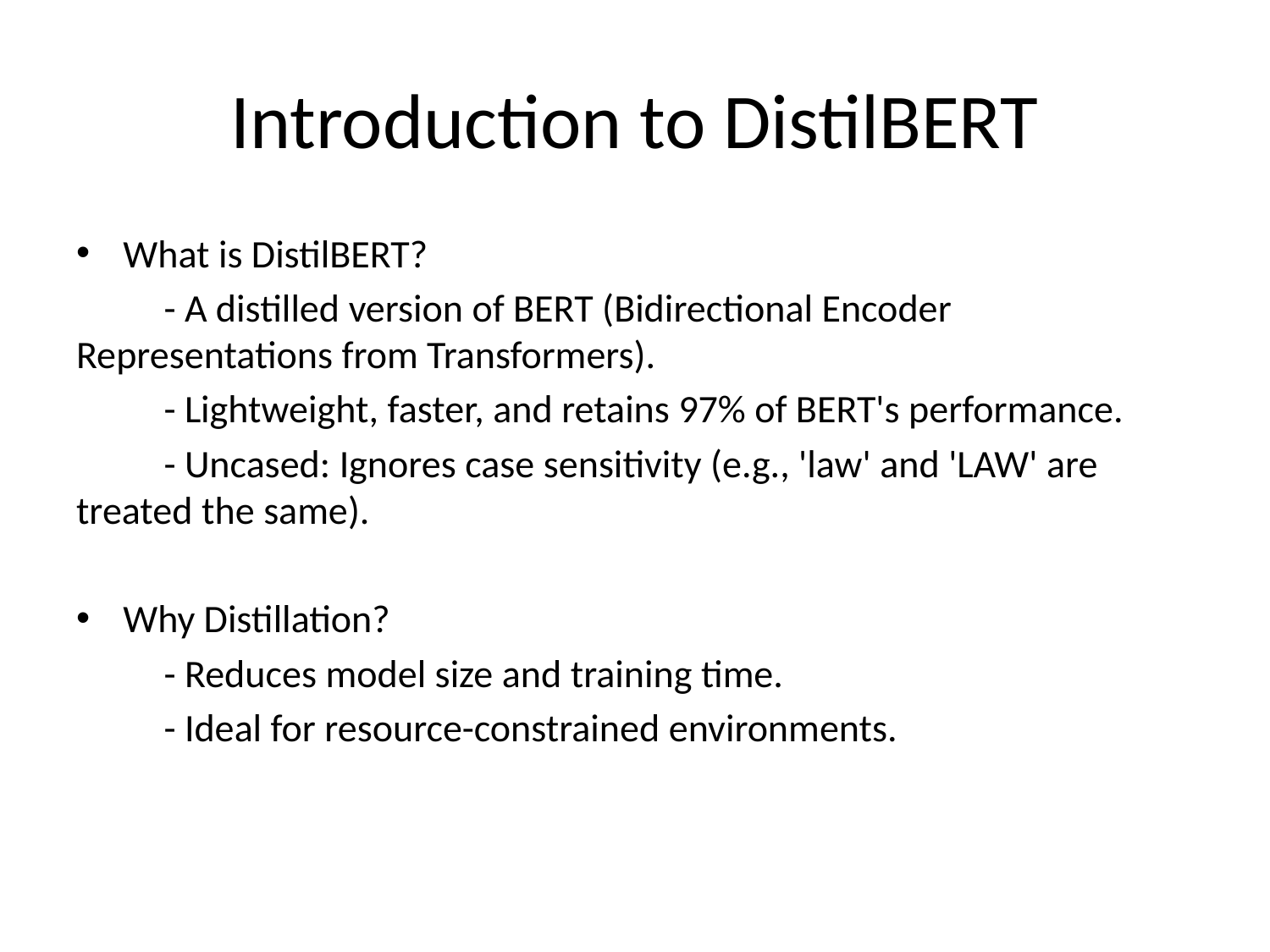

# Introduction to DistilBERT
What is DistilBERT?
	- A distilled version of BERT (Bidirectional Encoder Representations from Transformers).
	- Lightweight, faster, and retains 97% of BERT's performance.
	- Uncased: Ignores case sensitivity (e.g., 'law' and 'LAW' are treated the same).

Why Distillation?
	- Reduces model size and training time.
	- Ideal for resource-constrained environments.